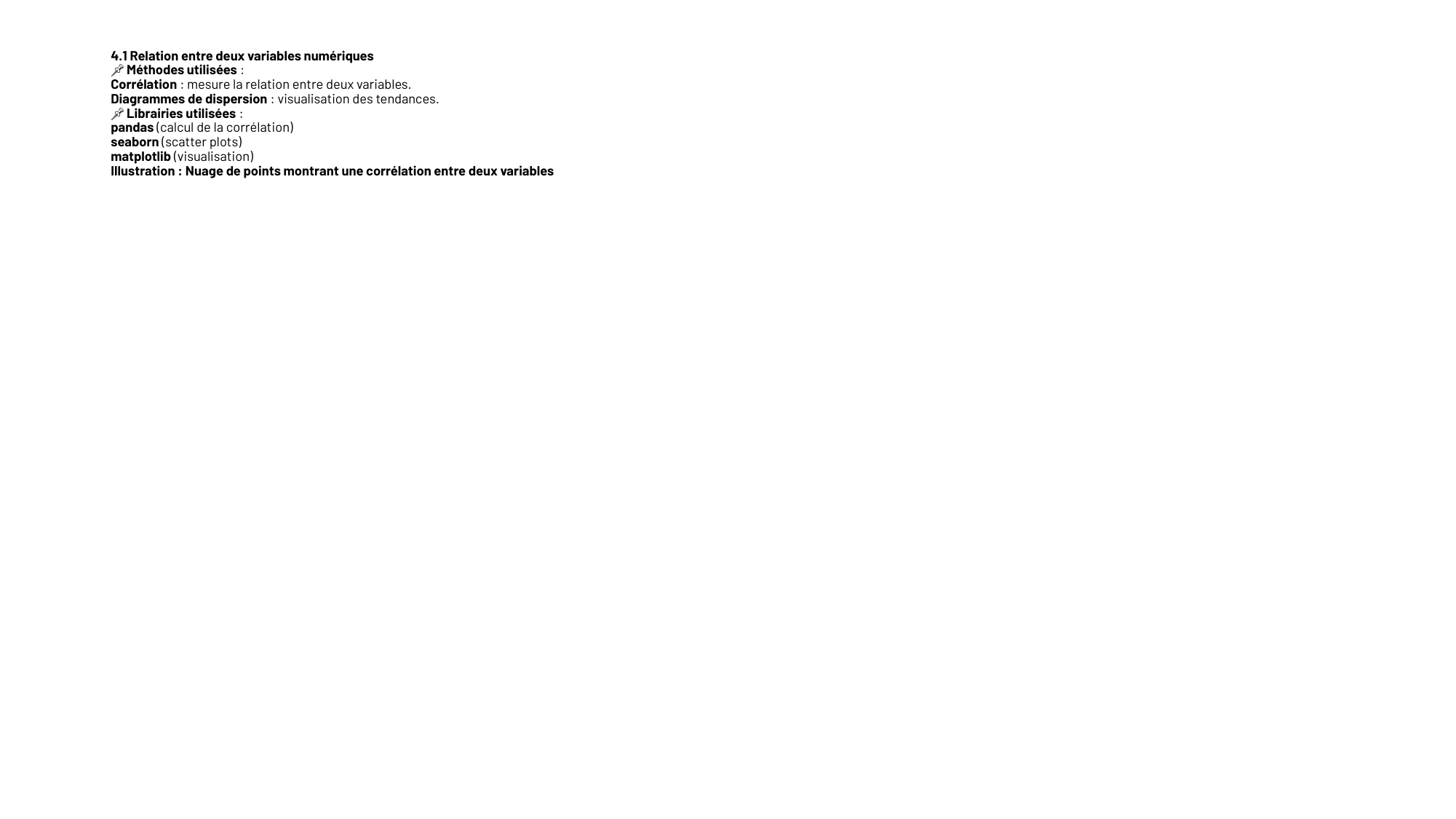

# 4.1 Relation entre deux variables numériques
📌 Méthodes utilisées :
Corrélation : mesure la relation entre deux variables.
Diagrammes de dispersion : visualisation des tendances.
📌 Librairies utilisées :
pandas (calcul de la corrélation)
seaborn (scatter plots)
matplotlib (visualisation)
Illustration : Nuage de points montrant une corrélation entre deux variables